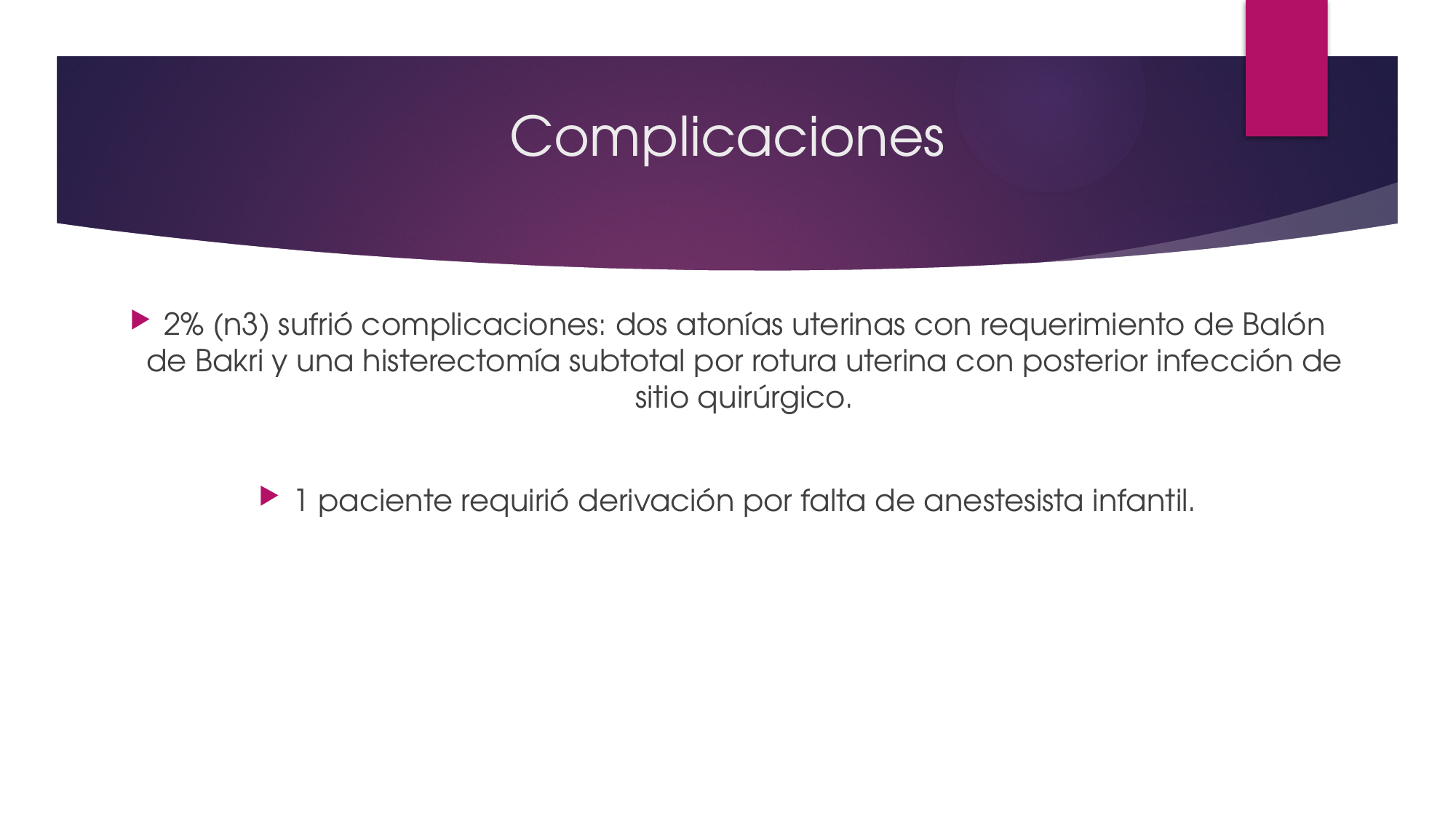

# Complicaciones
2% (n3) sufrió complicaciones: dos atonías uterinas con requerimiento de Balón de Bakri y una histerectomía subtotal por rotura uterina con posterior infección de sitio quirúrgico.

1 paciente requirió derivación por falta de anestesista infantil.